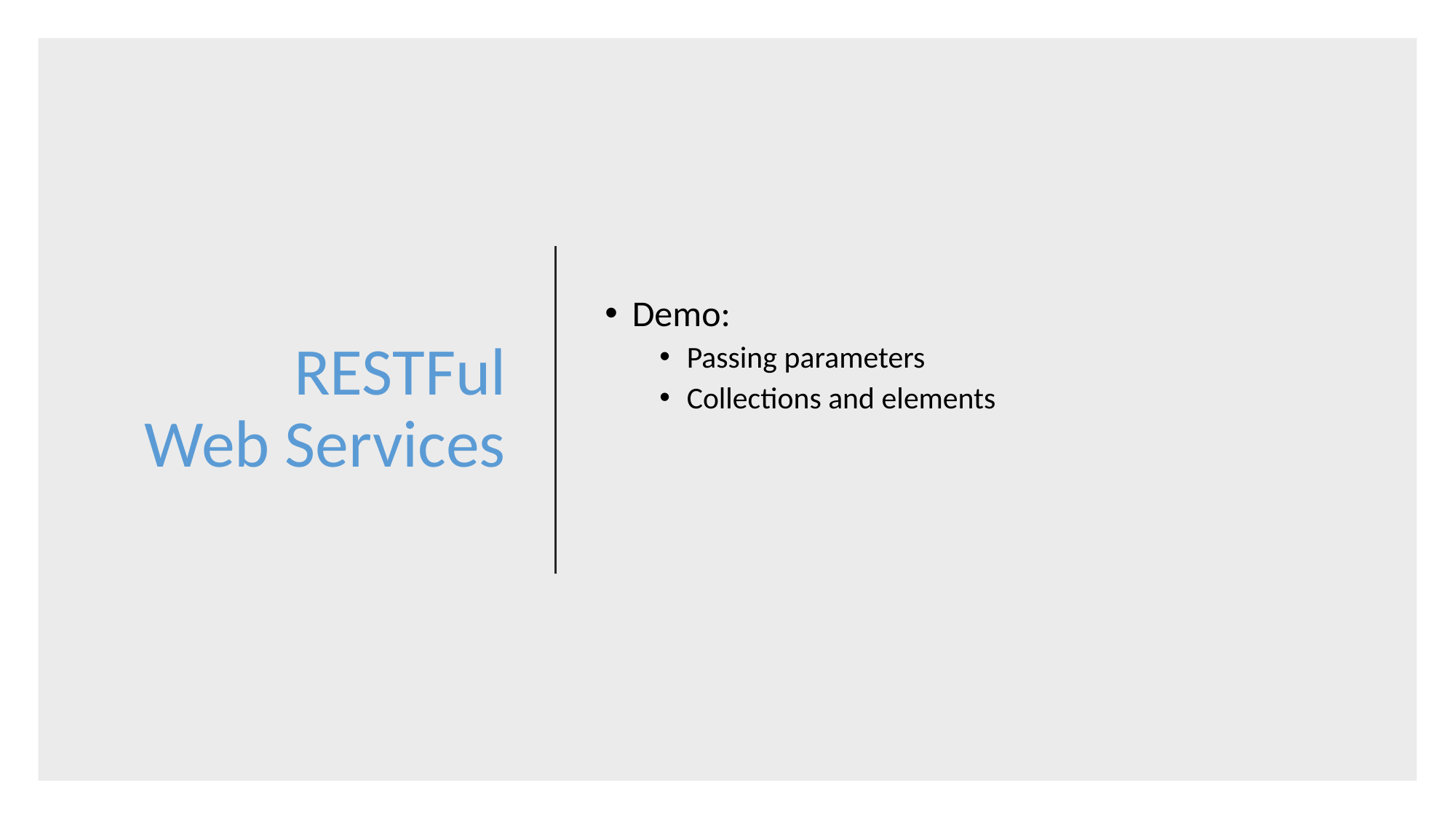

# RESTFul Web Services
Demo:
Passing parameters
Collections and elements